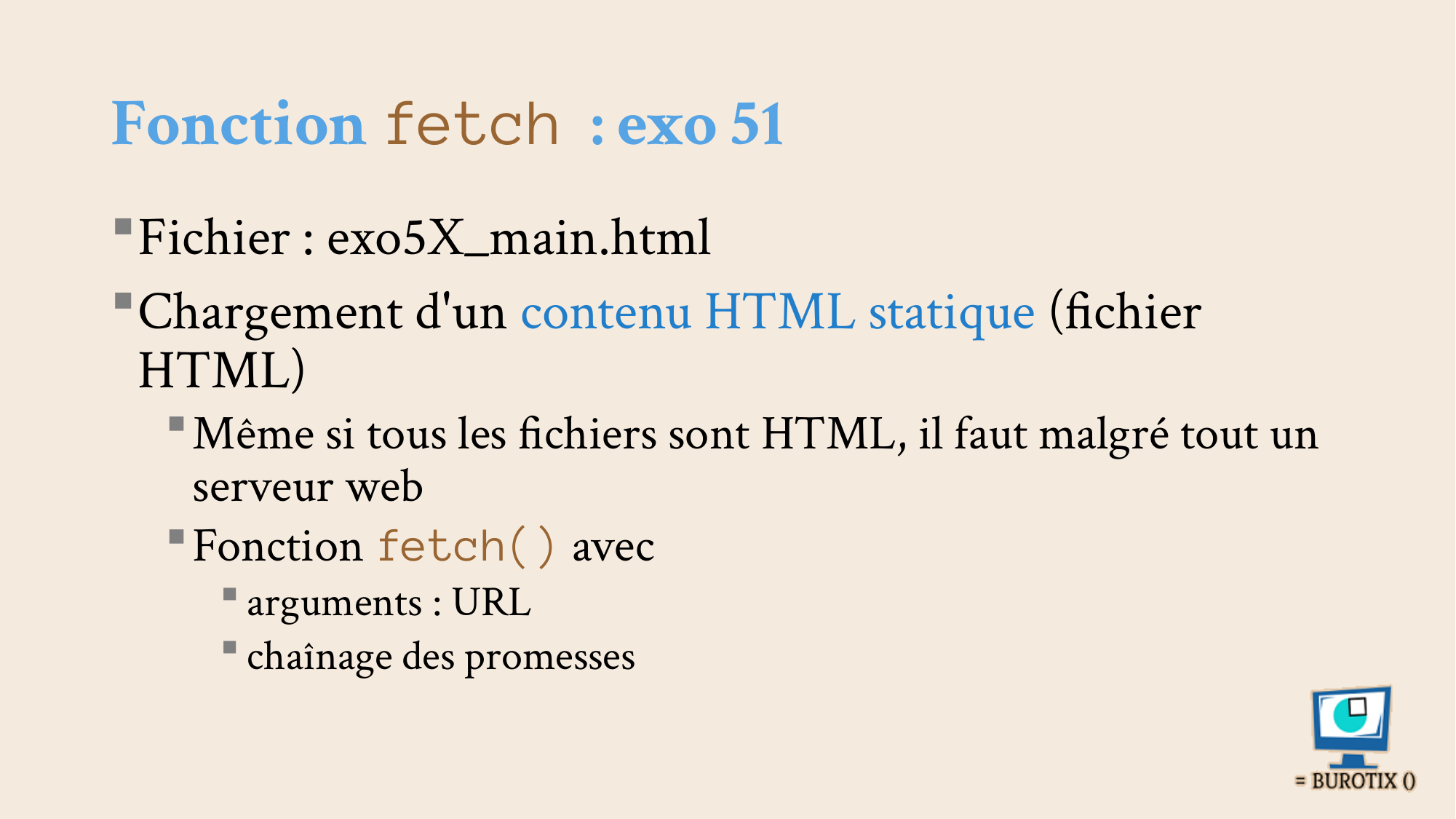

# Fonction fetch  : exo 51
Fichier : exo5X_main.html
Chargement d'un contenu HTML statique (fichier HTML)
Même si tous les fichiers sont HTML, il faut malgré tout un serveur web
Fonction fetch() avec
arguments : URL
chaînage des promesses